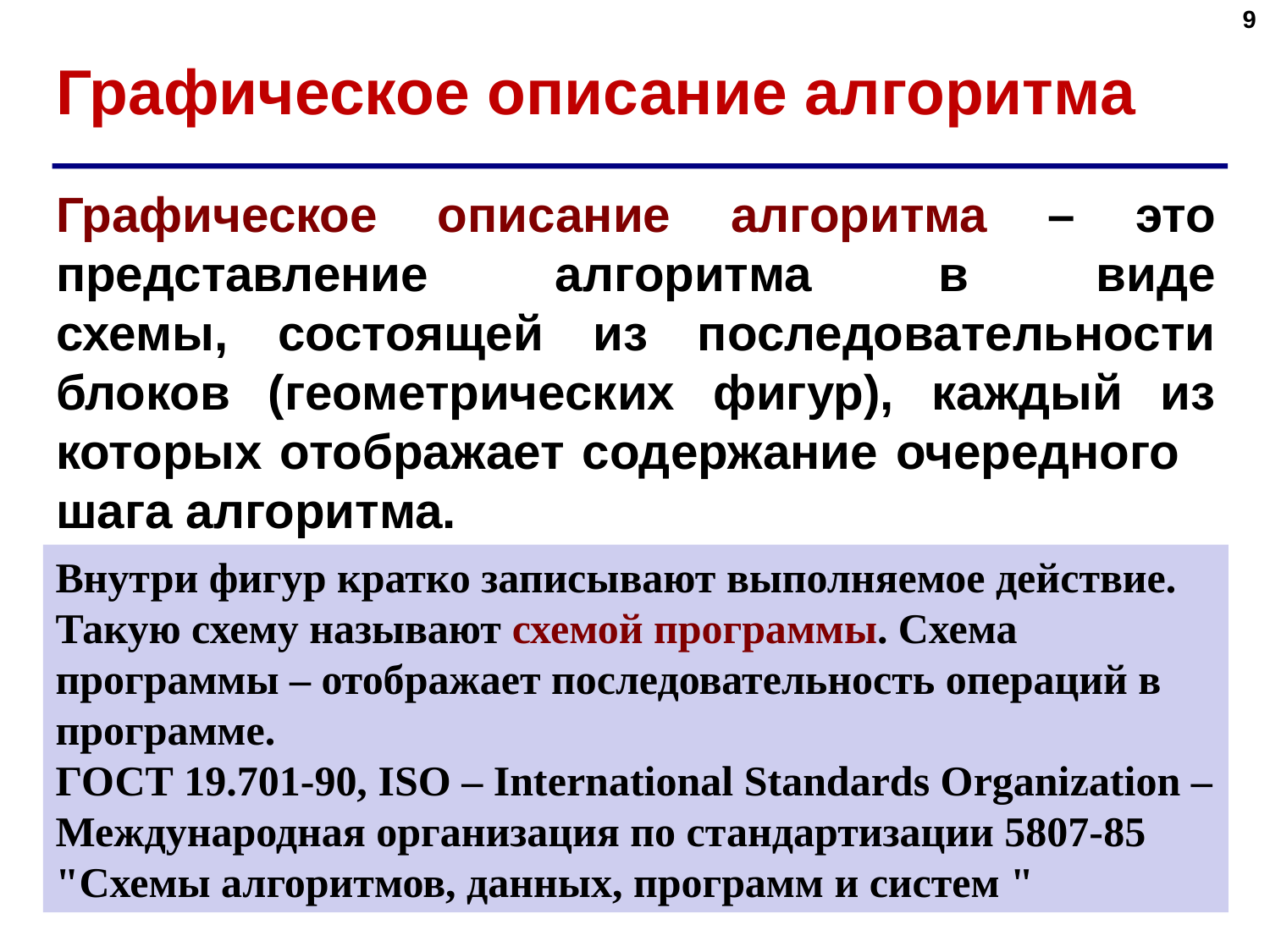

9
# Графическое описание алгоритма
Графическое описание алгоритма – это представление алгоритма в виде
схемы, состоящей из последовательности блоков (геометрических фигур), каждый из которых отображает содержание очередного
шага алгоритма.
Внутри фигур кратко записывают выполняемое действие. Такую схему называют схемой программы. Схема программы – отображает последовательность операций в программе.
ГОСТ 19.701-90, ISO – International Standards Organization – Международная организация по стандартизации 5807-85 "Схемы алгоритмов, данных, программ и систем "